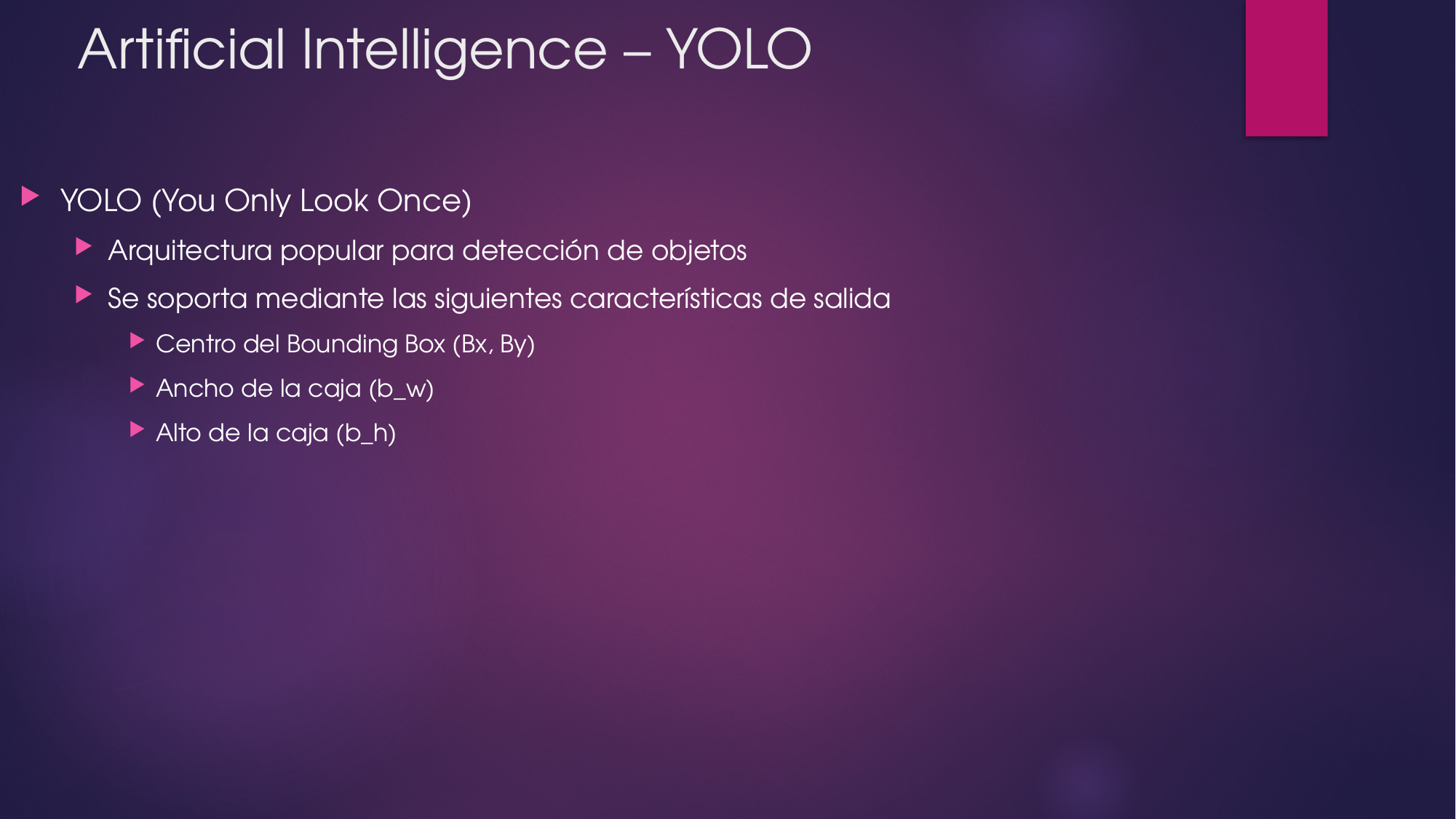

# Artificial Intelligence – YOLO
YOLO (You Only Look Once)
Arquitectura popular para detección de objetos
Se soporta mediante las siguientes características de salida
Centro del Bounding Box (Bx, By)
Ancho de la caja (b_w)
Alto de la caja (b_h)